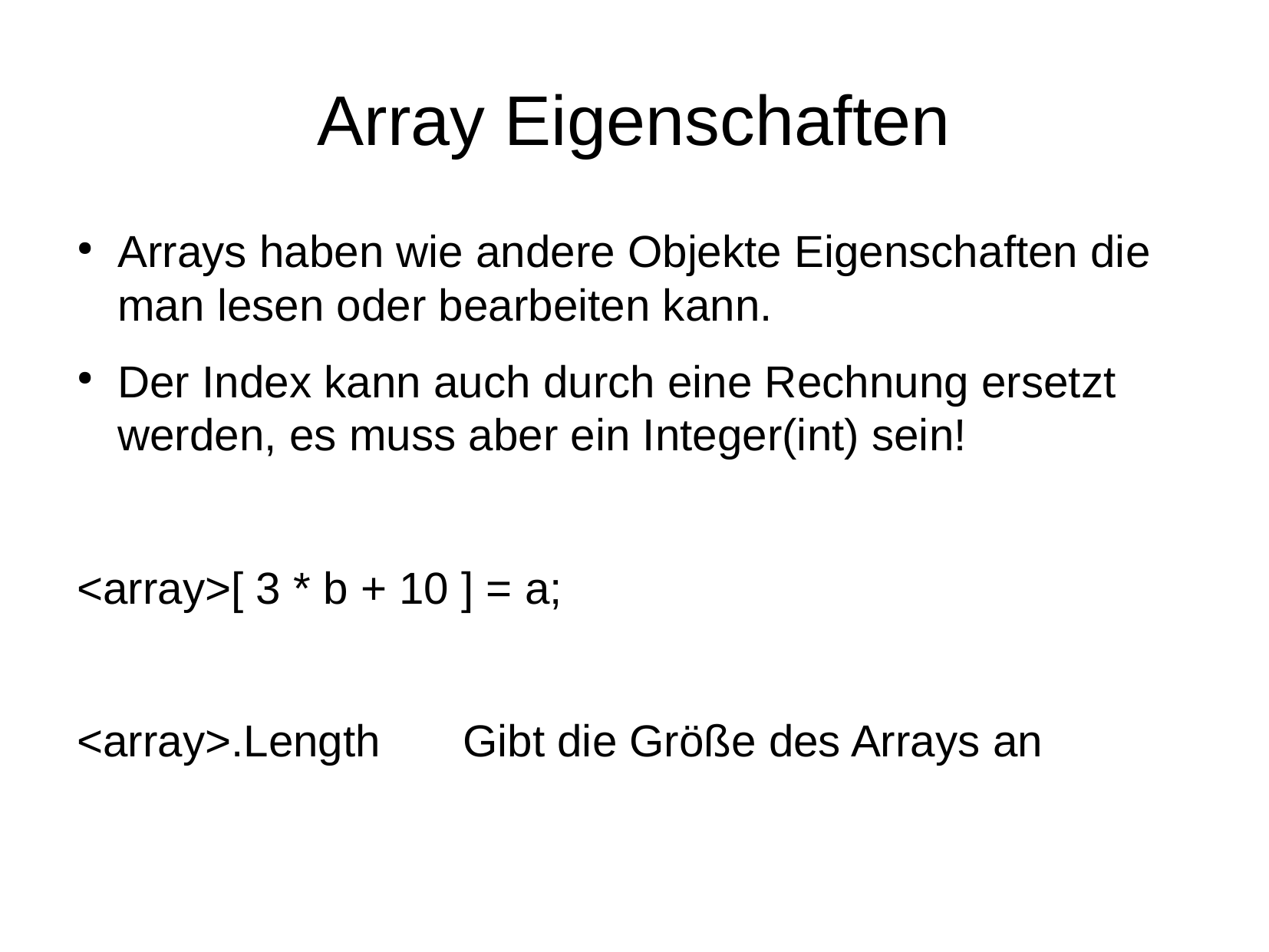

# Array Eigenschaften
Arrays haben wie andere Objekte Eigenschaften die man lesen oder bearbeiten kann.
Der Index kann auch durch eine Rechnung ersetzt werden, es muss aber ein Integer(int) sein!

<array>[ 3 * b + 10 ] = a;

<array>.Length 	Gibt die Größe des Arrays an